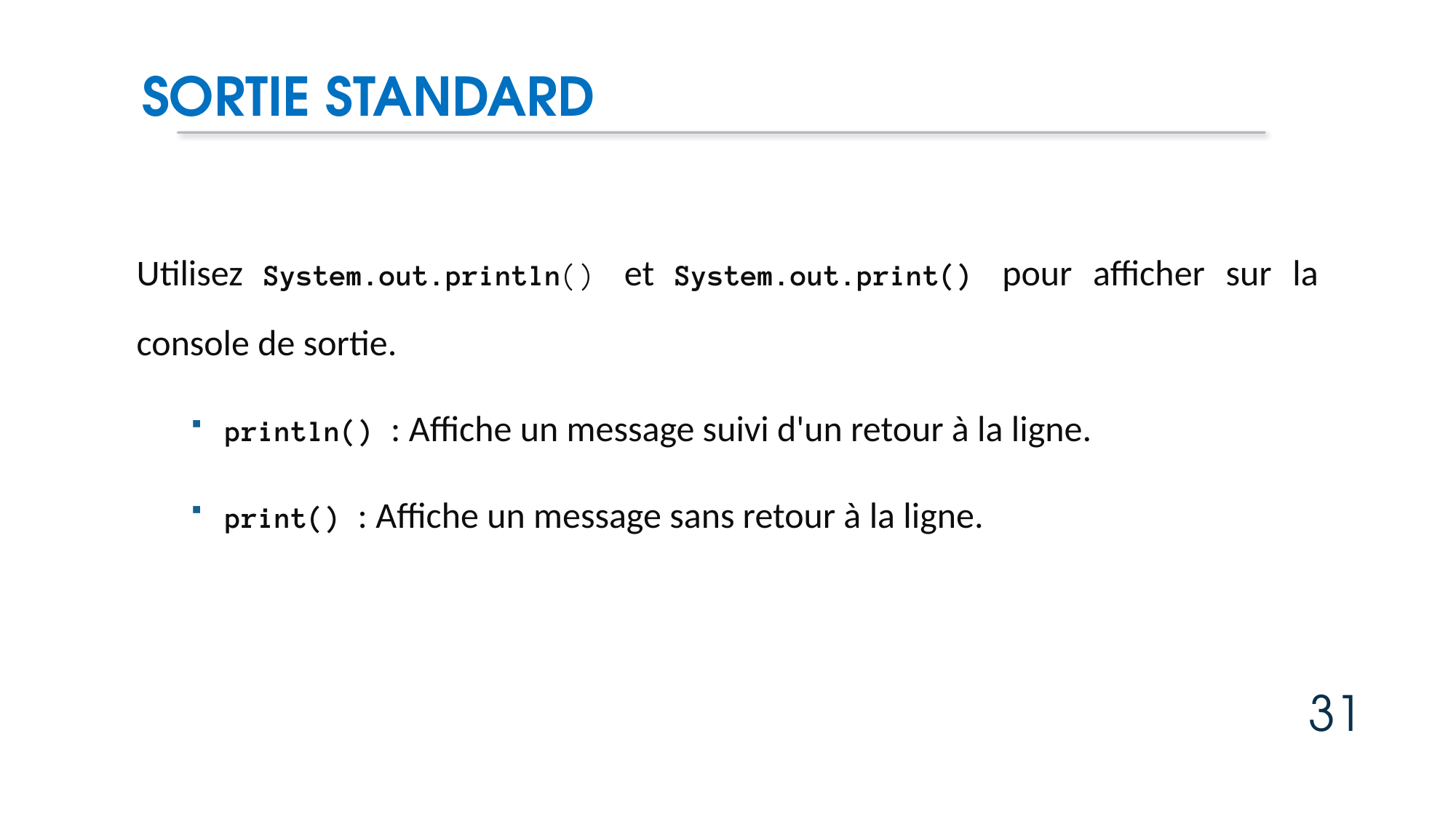

sortie standard

Utilisez System.out.println() et System.out.print() pour afficher sur la console de sortie.
println() : Affiche un message suivi d'un retour à la ligne.
print() : Affiche un message sans retour à la ligne.

31